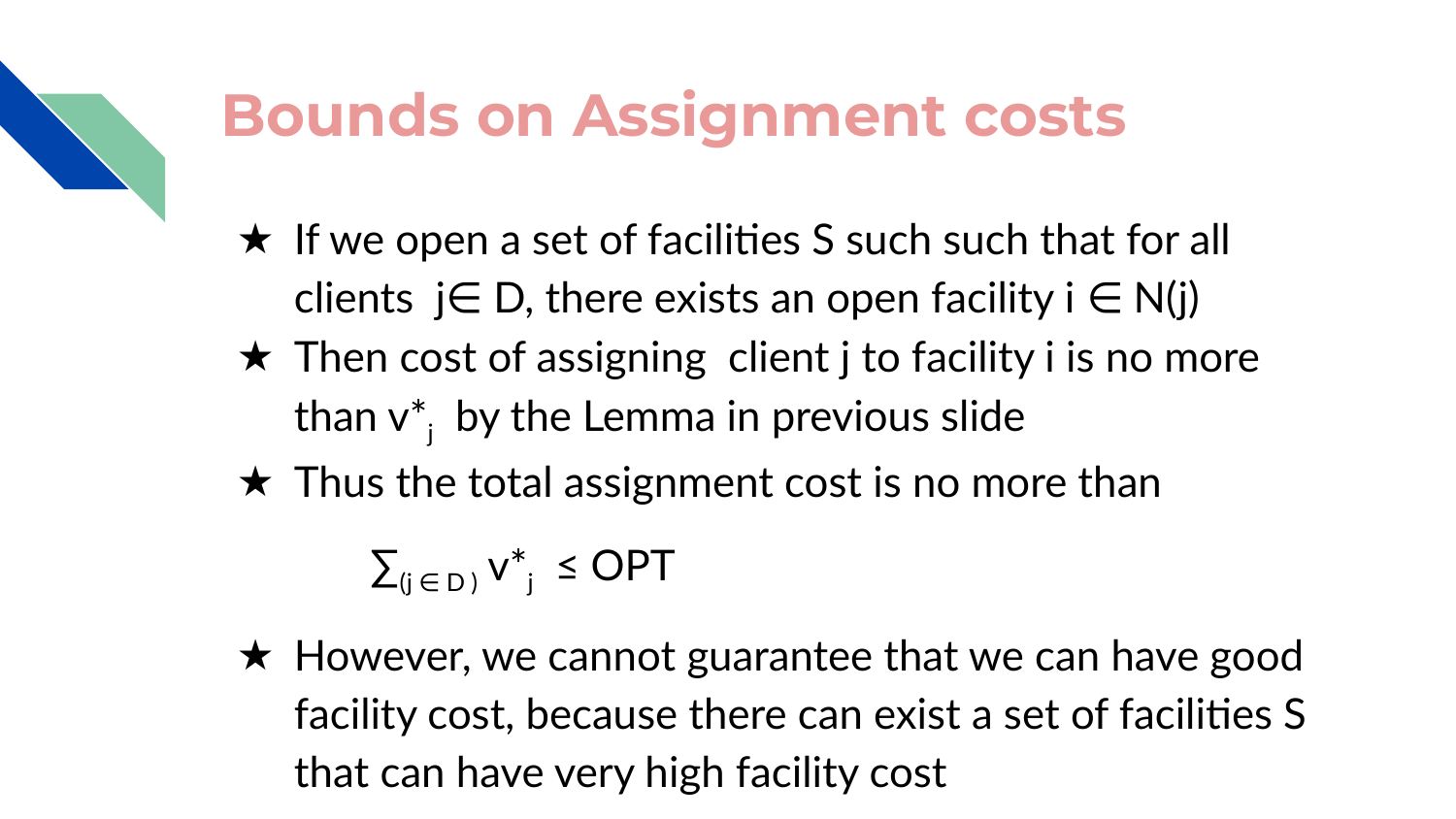

# Bounds on Assignment costs
If we open a set of facilities S such such that for all clients  j∈ D, there exists an open facility i ∈ N(j)
Then cost of assigning  client j to facility i is no more than v*j  by the Lemma in previous slide
Thus the total assignment cost is no more than
       ∑(j ∈ D ) v*j  ≤ OPT
However, we cannot guarantee that we can have good facility cost, because there can exist a set of facilities S that can have very high facility cost